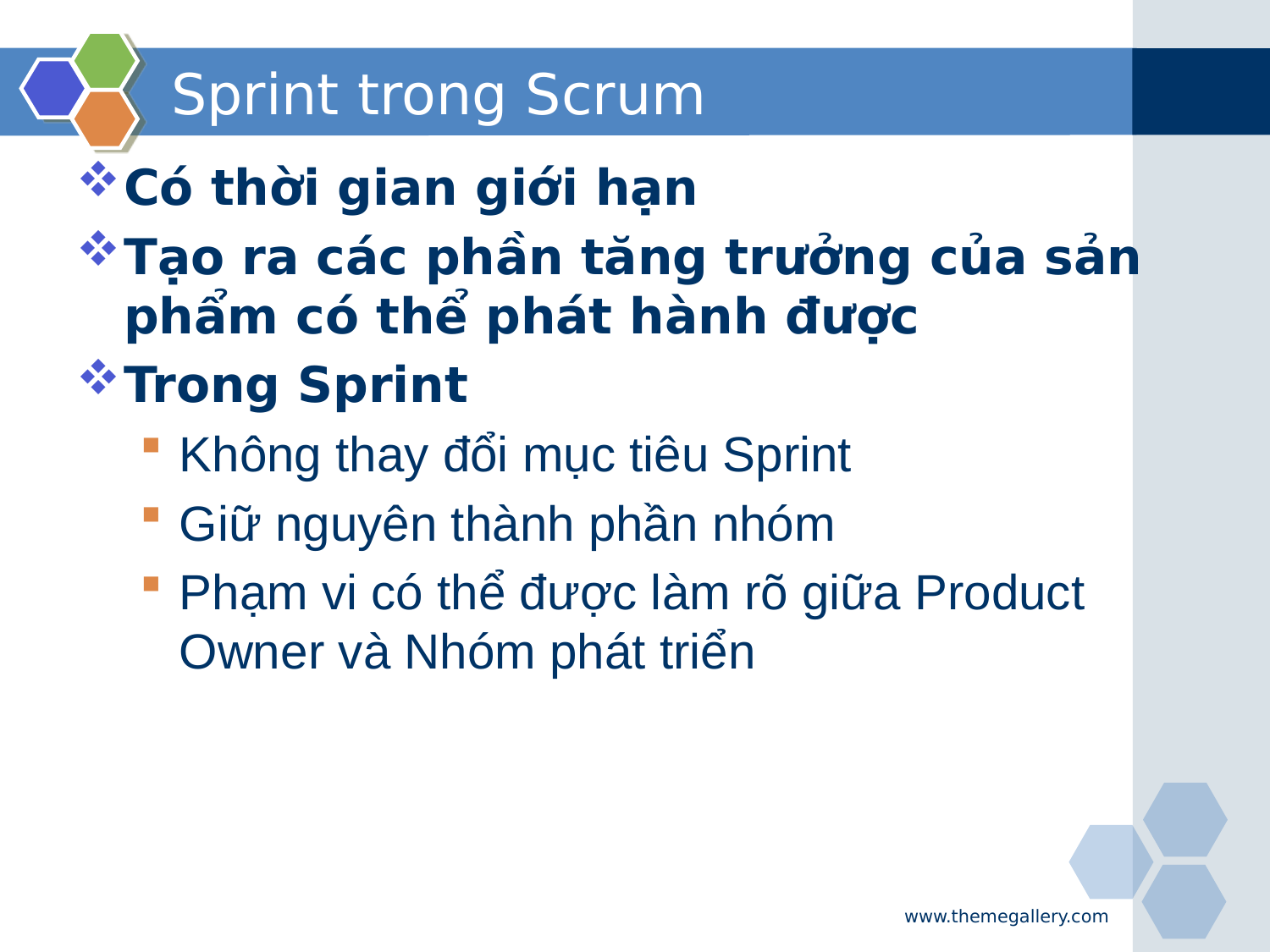

# Sprint trong Scrum
Có thời gian giới hạn
Tạo ra các phần tăng trưởng của sản phẩm có thể phát hành được
Trong Sprint
Không thay đổi mục tiêu Sprint
Giữ nguyên thành phần nhóm
Phạm vi có thể được làm rõ giữa Product Owner và Nhóm phát triển
www.themegallery.com